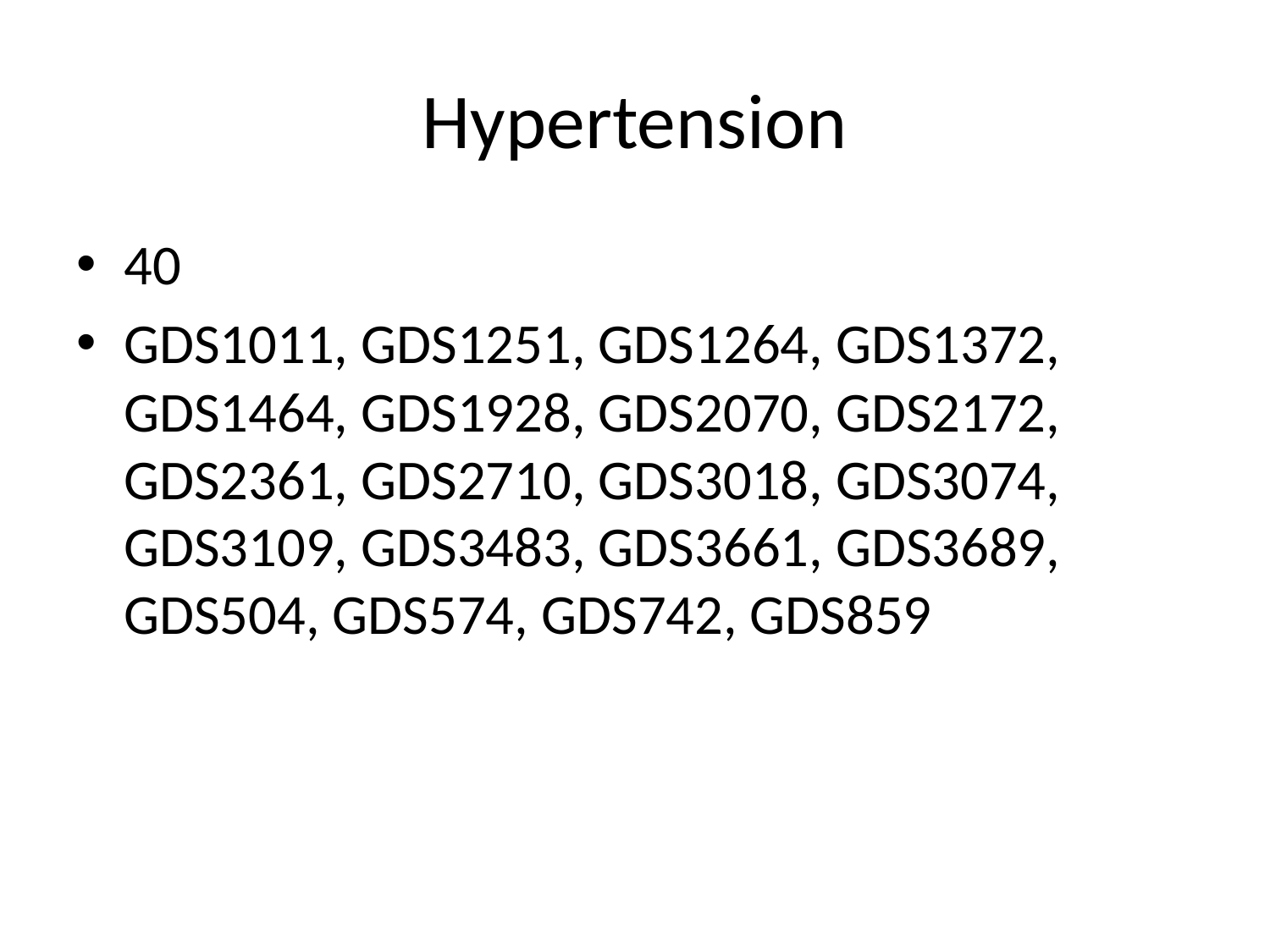

# Hypertension
40
GDS1011, GDS1251, GDS1264, GDS1372, GDS1464, GDS1928, GDS2070, GDS2172, GDS2361, GDS2710, GDS3018, GDS3074, GDS3109, GDS3483, GDS3661, GDS3689, GDS504, GDS574, GDS742, GDS859